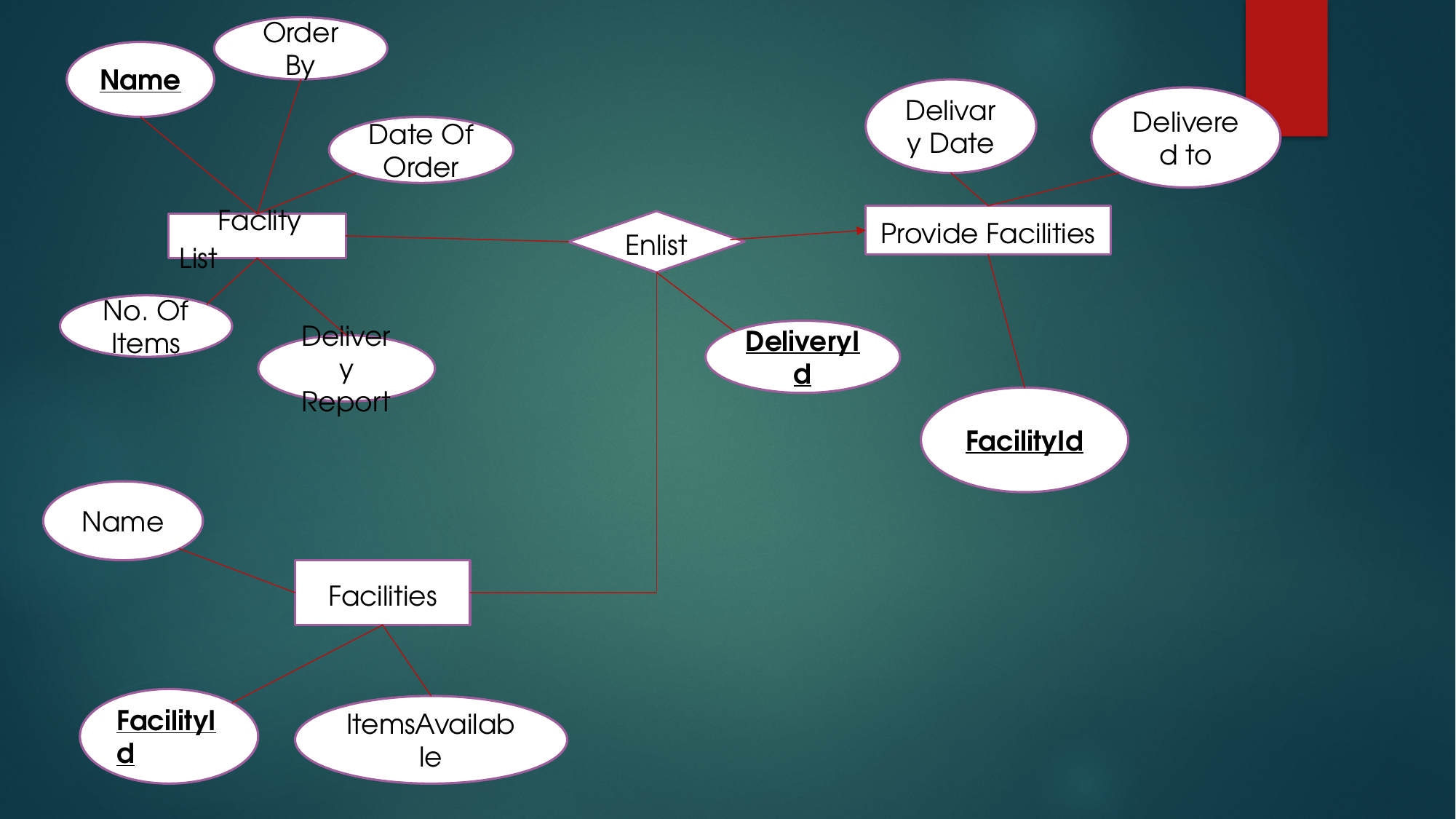

Order By
Name

Delivary Date
Delivered to
Date Of Order
Provide Facilities
Enlist
     Faclity List
No. Of Items
DeliveryId
Delivery Report
FacilityId
Name
Facilities
FacilityId
ItemsAvailable